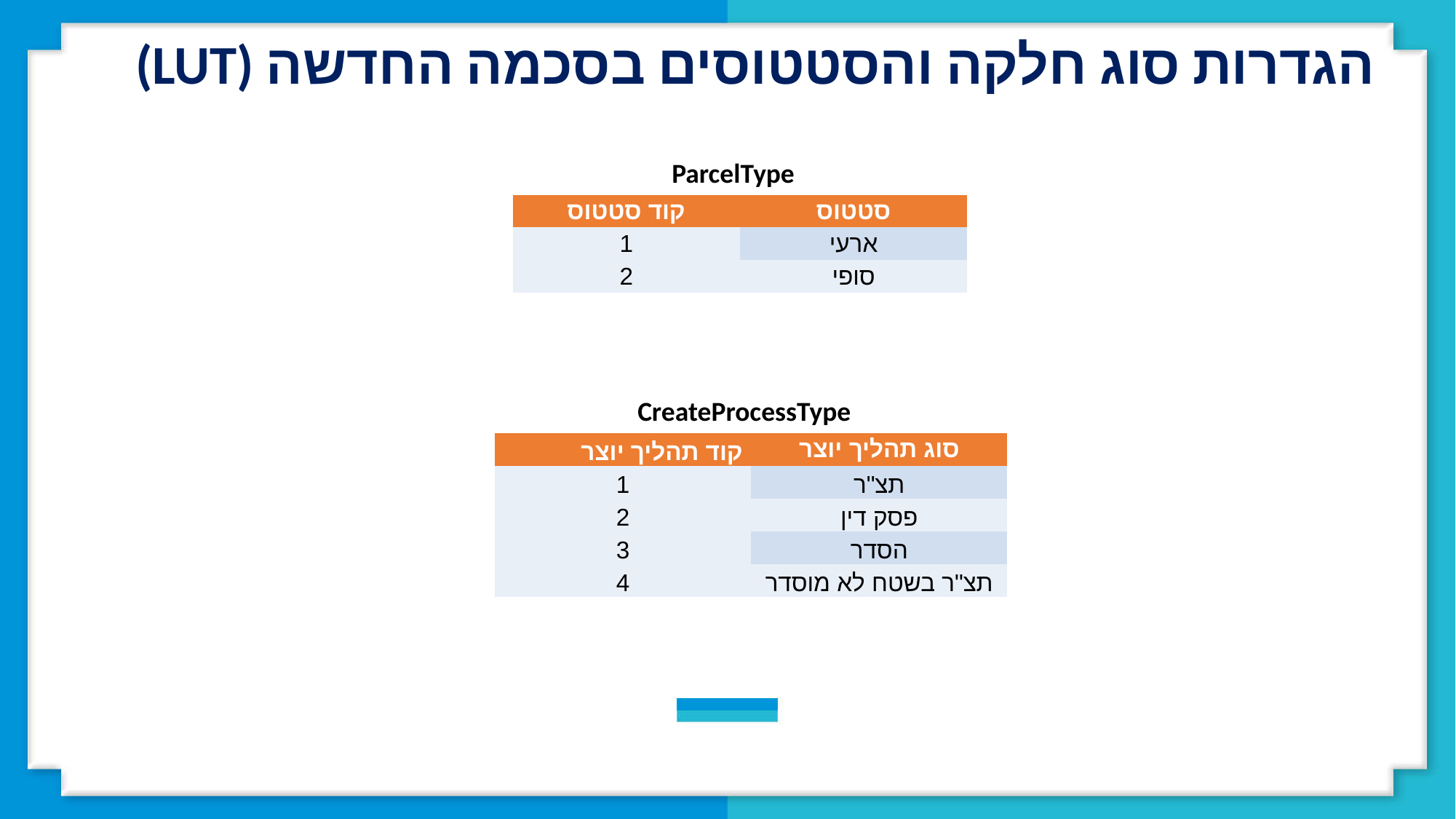

הגדרות סוג חלקה והסטטוסים בסכמה החדשה (LUT)
ParcelType
| קוד סטטוס | סטטוס |
| --- | --- |
| 1 | ארעי |
| 2 | סופי |
CreateProcessType
| קוד תהליך יוצר | סוג תהליך יוצר |
| --- | --- |
| 1 | תצ"ר |
| 2 | פסק דין |
| 3 | הסדר |
| 4 | תצ"ר בשטח לא מוסדר |